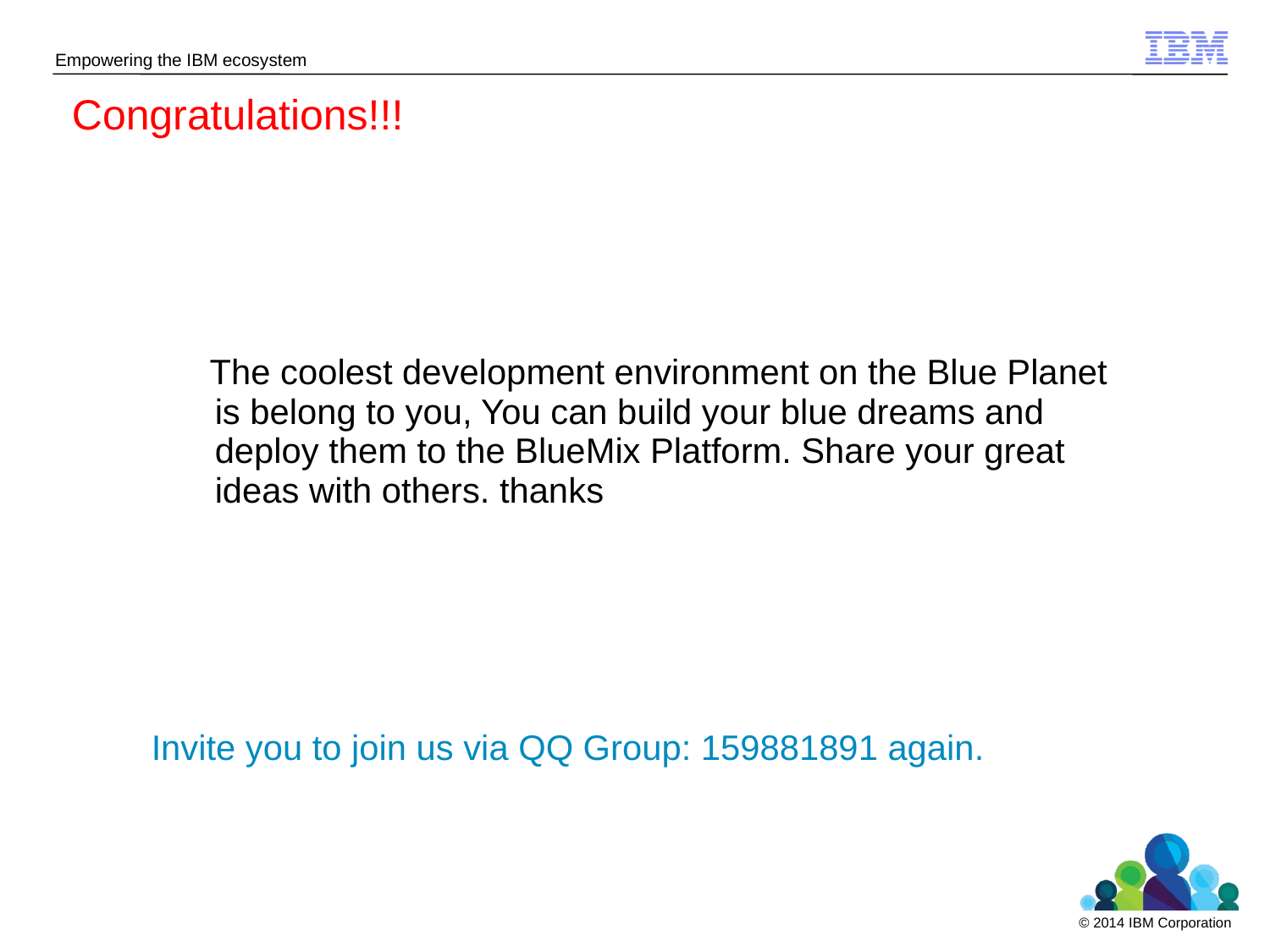

# Congratulations!!!
      The coolest development environment on the Blue Planet  is belong to you, You can build your blue dreams and deploy them to the BlueMix Platform. Share your great ideas with others. thanks

Invite you to join us via QQ Group: 159881891 again.